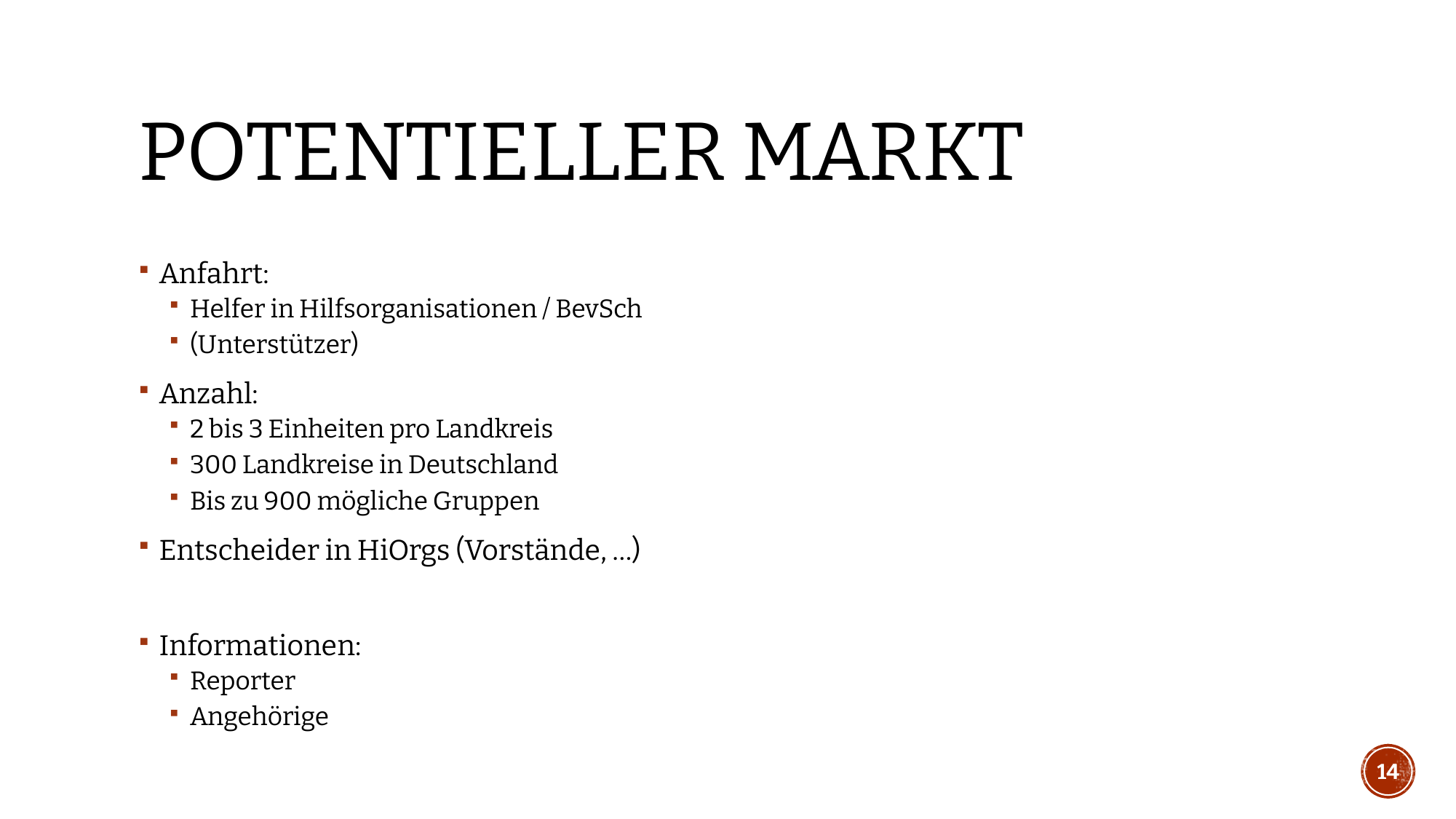

# Potentieller Markt
Anfahrt:
Helfer in Hilfsorganisationen / BevSch
(Unterstützer)
Anzahl:
2 bis 3 Einheiten pro Landkreis
300 Landkreise in Deutschland
Bis zu 900 mögliche Gruppen
Entscheider in HiOrgs (Vorstände, …)

Informationen:
Reporter
Angehörige
14